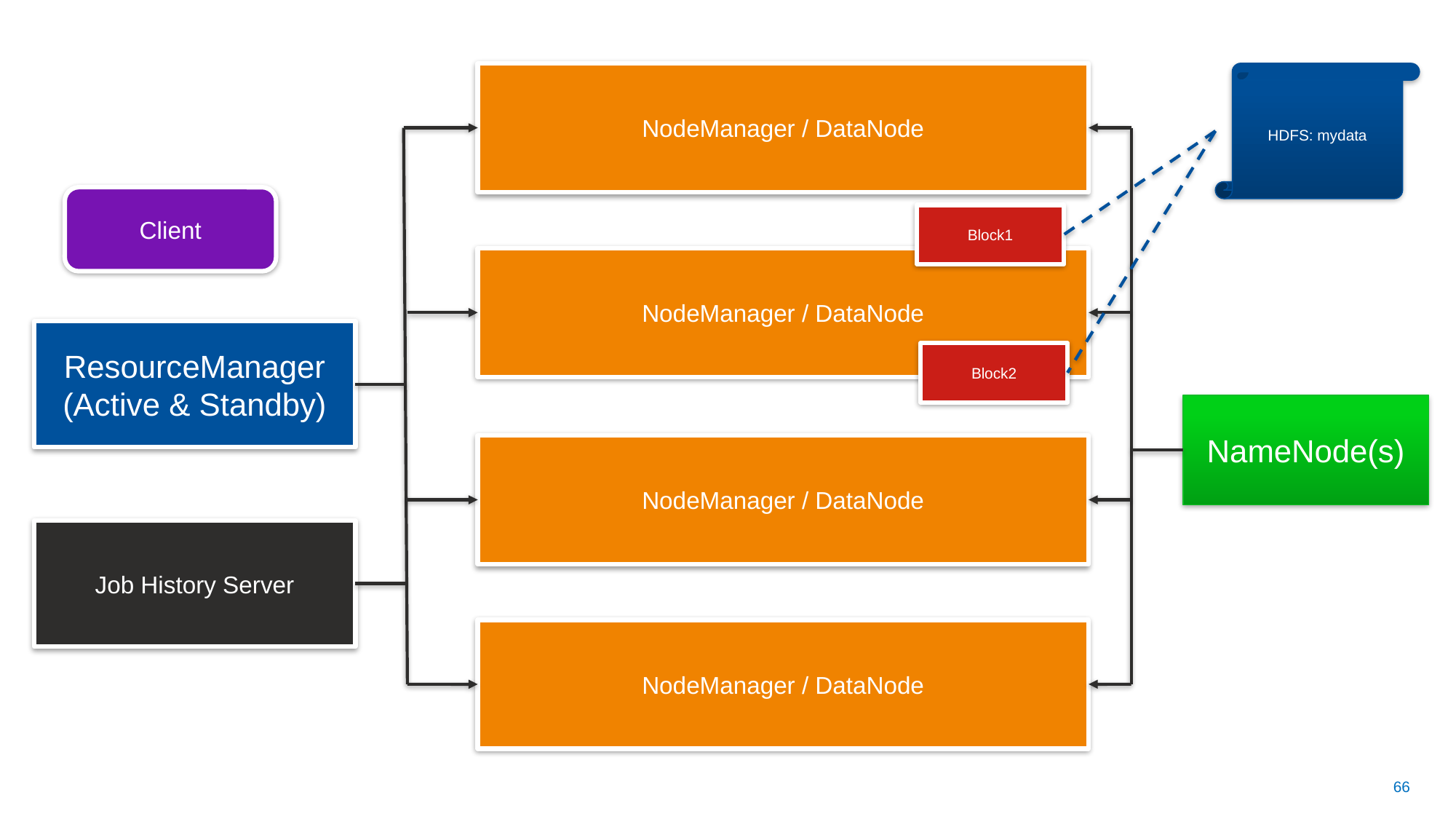

NodeManager / DataNode
HDFS: mydata
Client
Block1
NodeManager / DataNode
ResourceManager (Active & Standby)
Block2
NameNode(s)
NodeManager / DataNode
Job History Server
NodeManager / DataNode